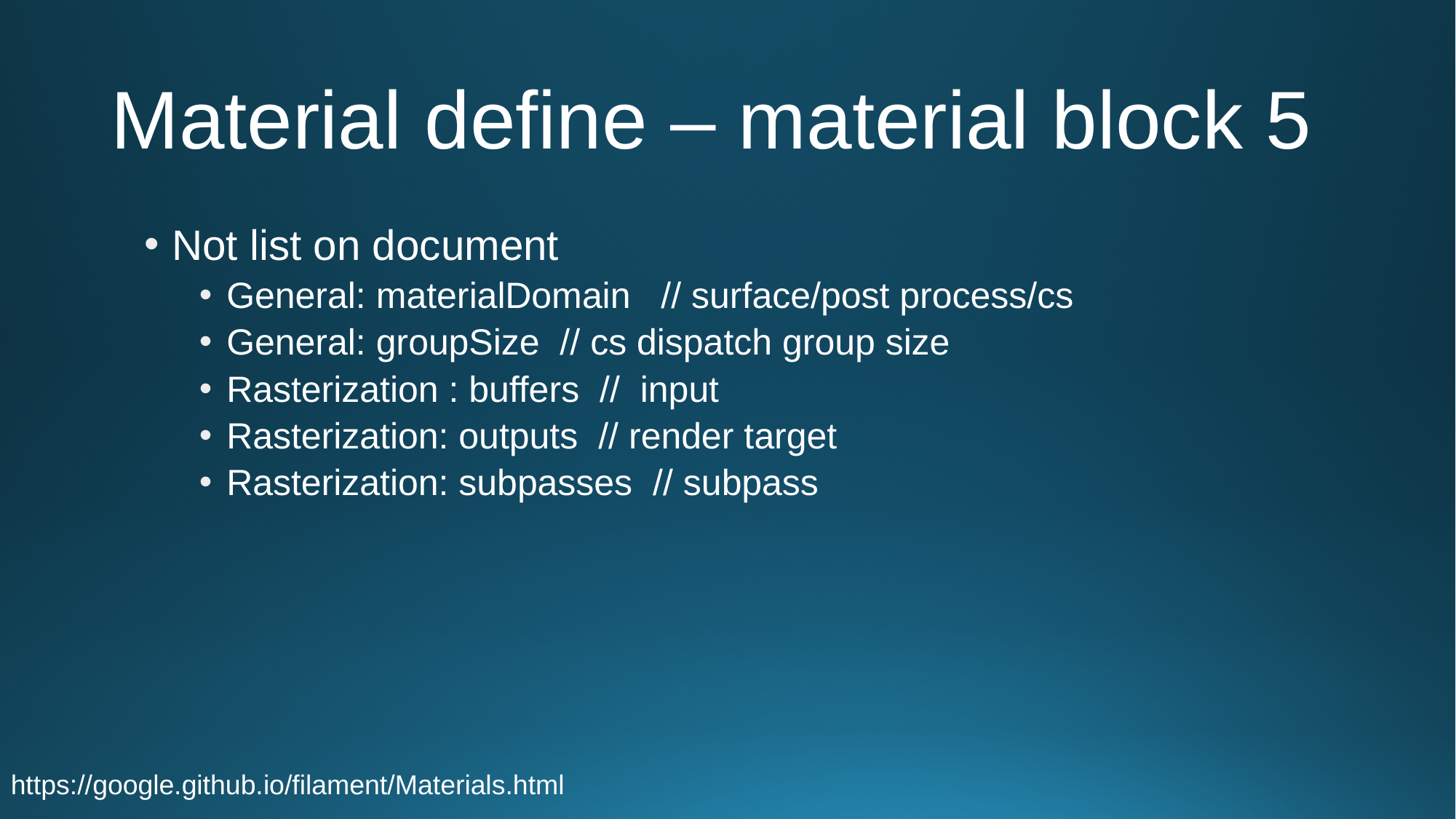

# Material define – material block 5
Not list on document
General: materialDomain   // surface/post process/cs
General: groupSize  // cs dispatch group size
Rasterization : buffers  //  input
Rasterization: outputs  // render target
Rasterization: subpasses  // subpass
https://google.github.io/filament/Materials.html